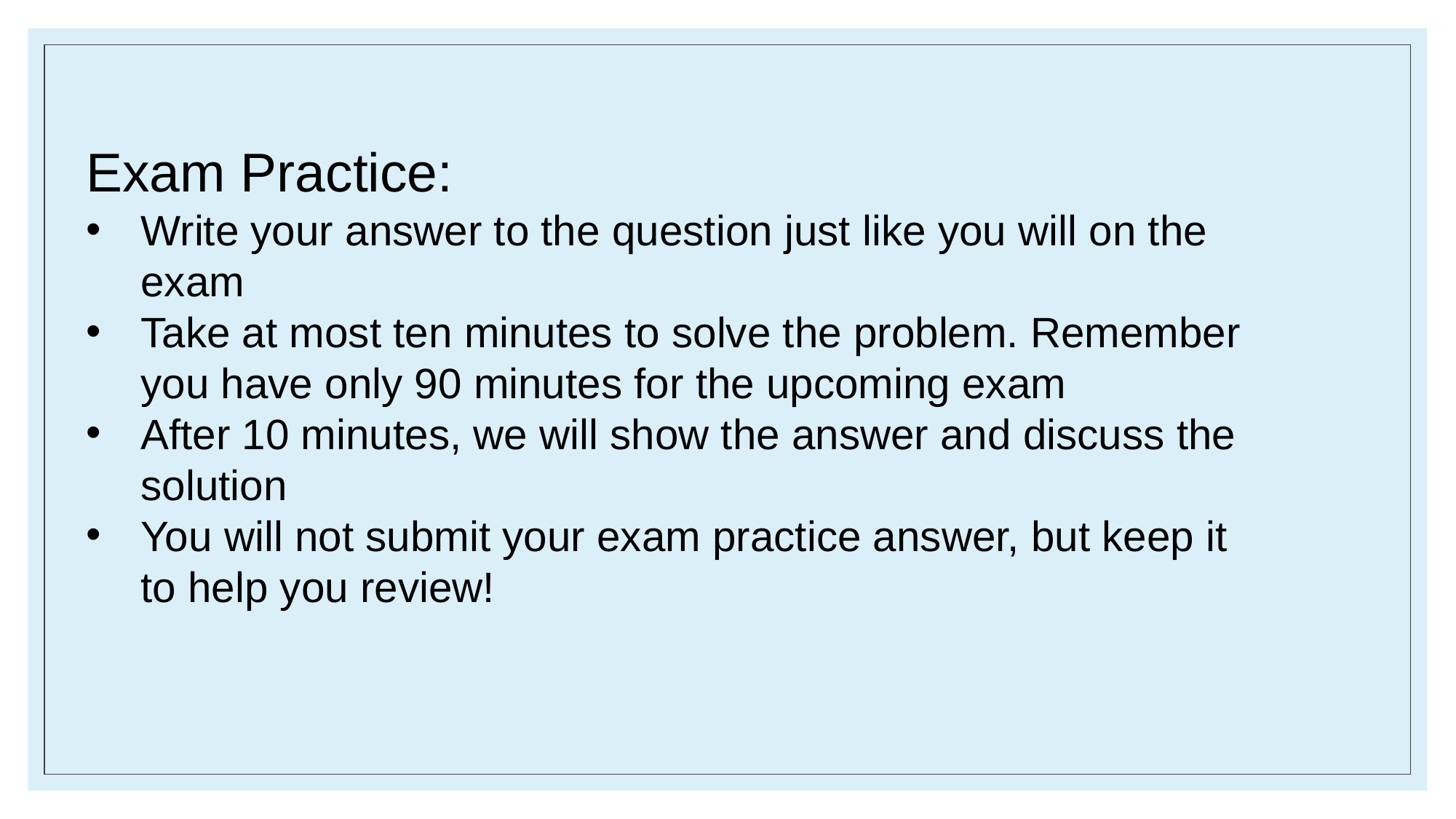

Exam Practice:
Write your answer to the question just like you will on the exam
Take at most ten minutes to solve the problem. Remember you have only 90 minutes for the upcoming exam
After 10 minutes, we will show the answer and discuss the solution
You will not submit your exam practice answer, but keep it to help you review!